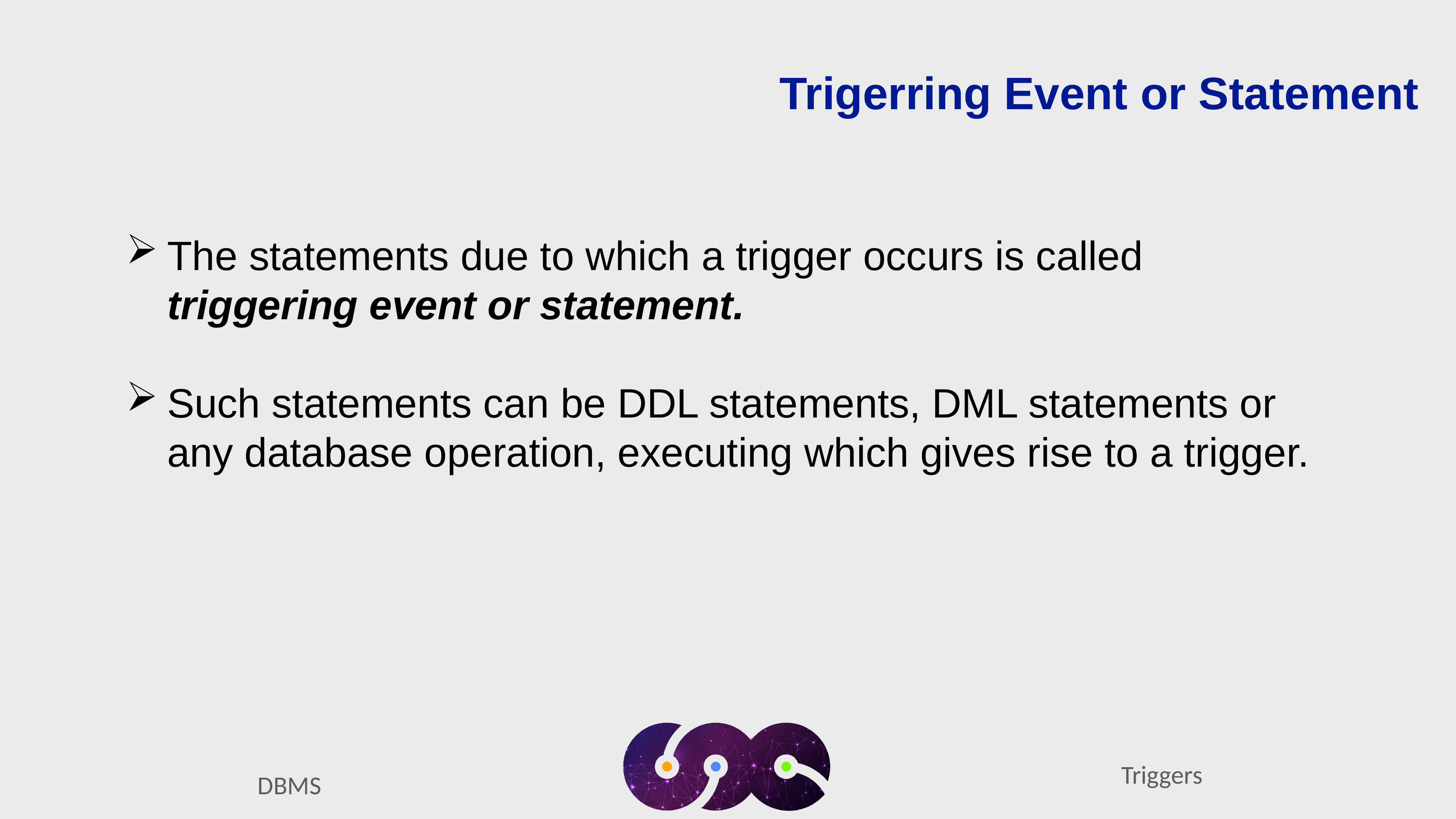

Trigerring Event or Statement

The statements due to which a trigger occurs is called triggering event or statement.

Such statements can be DDL statements, DML statements or any database operation, executing which gives rise to a trigger.